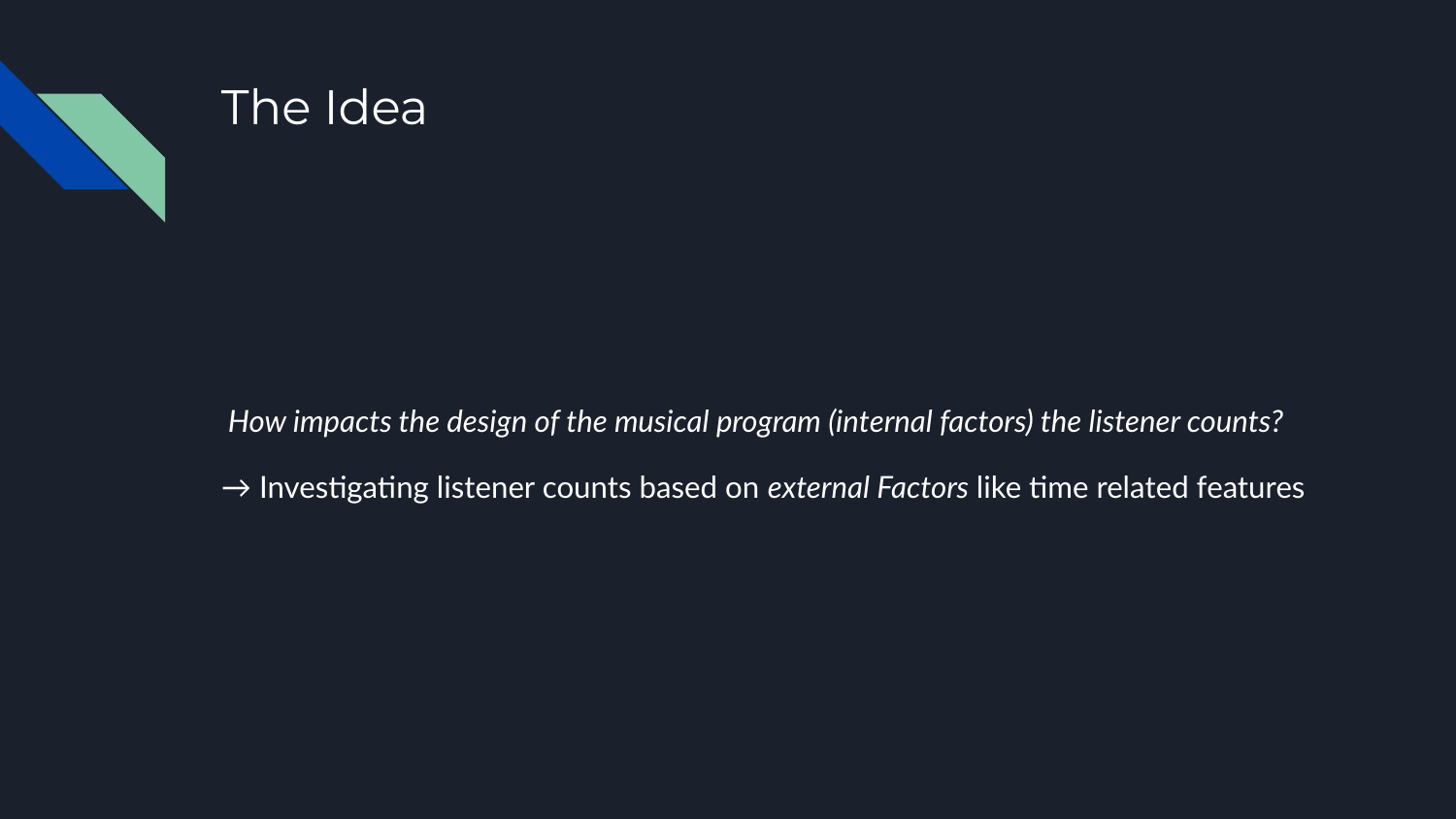

# The Idea
 How impacts the design of the musical program (internal factors) the listener counts?
→ Investigating listener counts based on external Factors like time related features